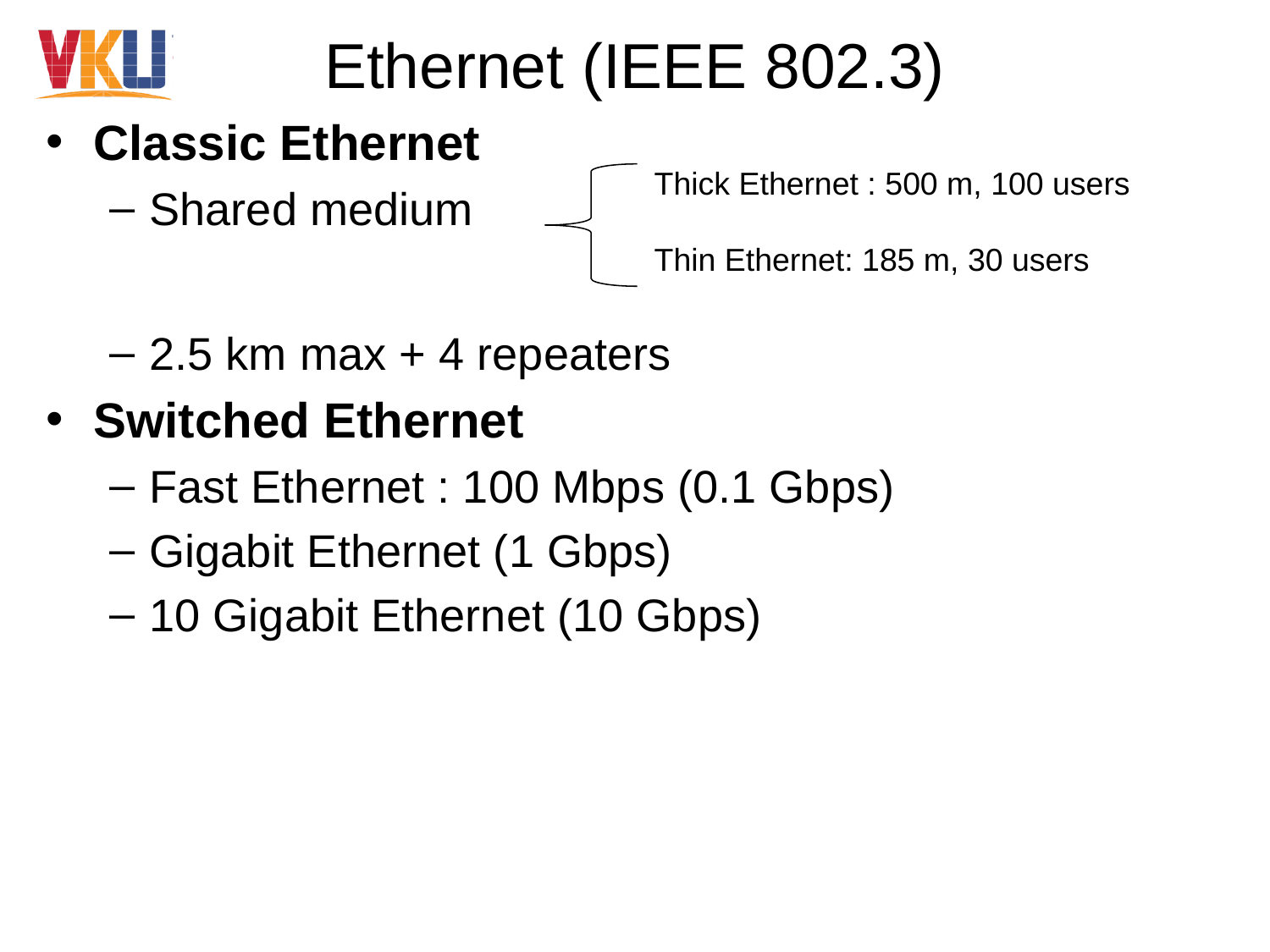

# Ethernet (IEEE 802.3)
Classic Ethernet
Shared medium

2.5 km max + 4 repeaters
Switched Ethernet
Fast Ethernet : 100 Mbps (0.1 Gbps)
Gigabit Ethernet (1 Gbps)
10 Gigabit Ethernet (10 Gbps)

Thick Ethernet : 500 m, 100 users

Thin Ethernet: 185 m, 30 users